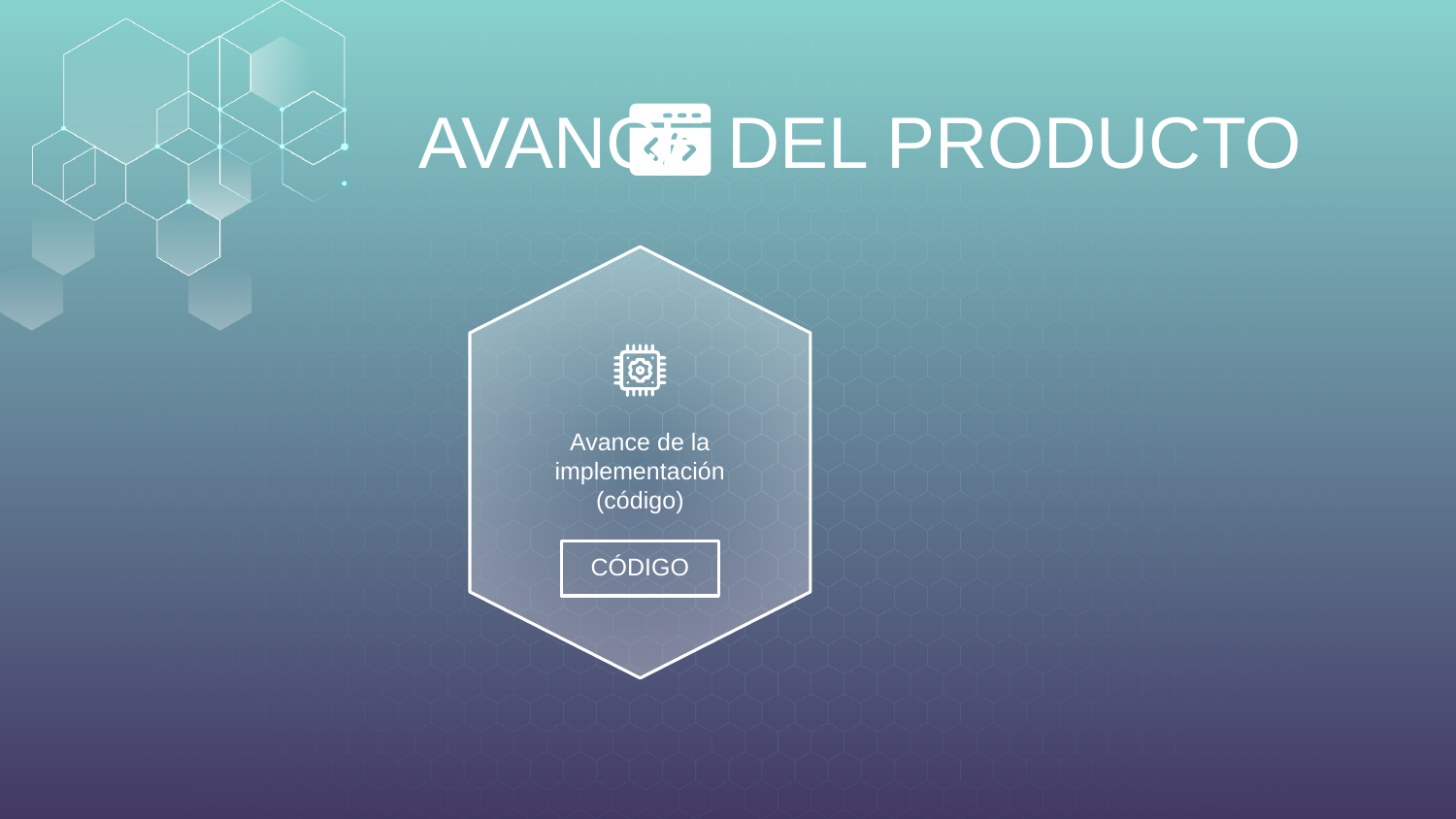

# AVANCE DEL PRODUCTO

Avance de la implementación (código)
CÓDIGO